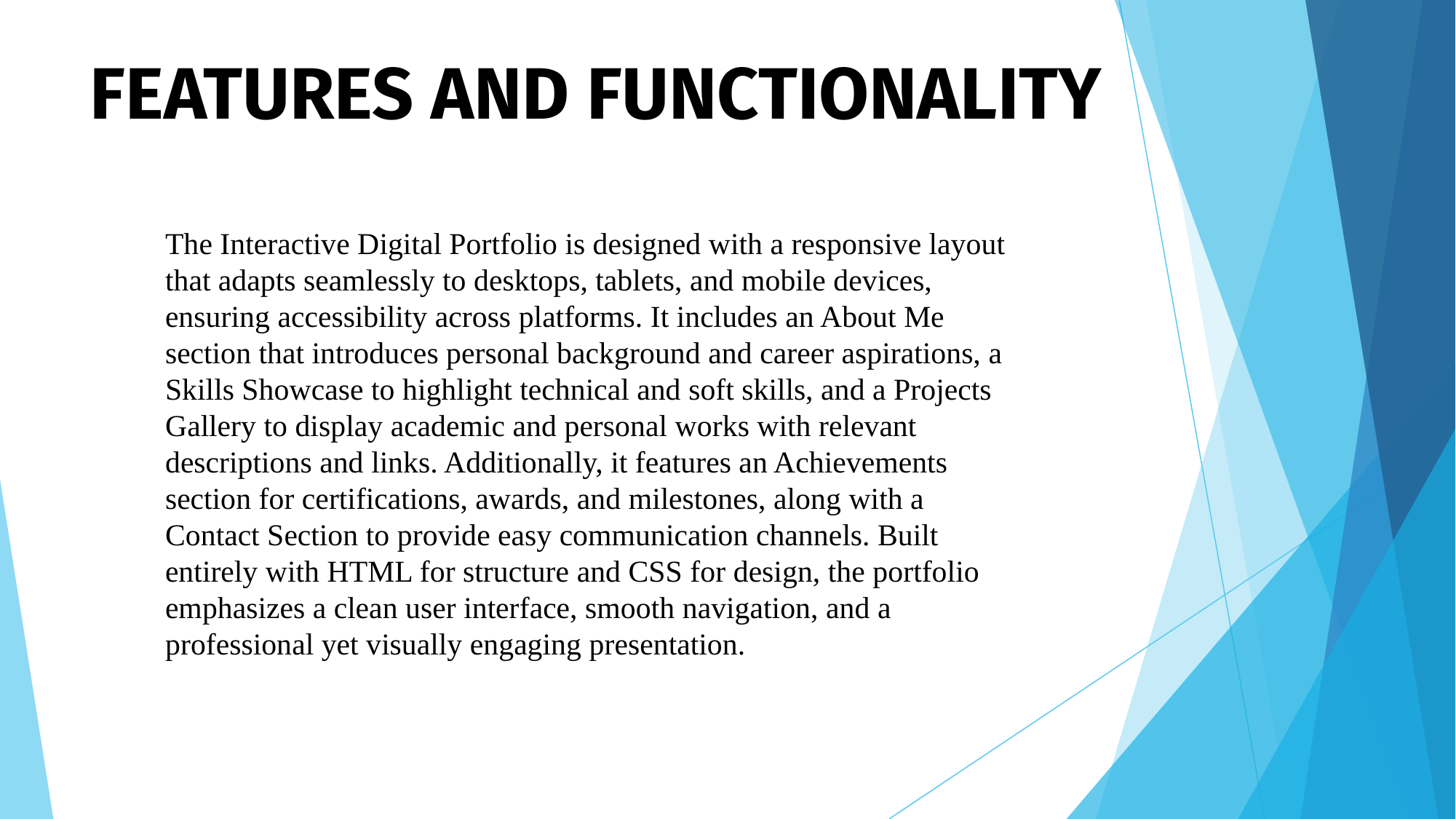

# FEATURES AND FUNCTIONALITY
The Interactive Digital Portfolio is designed with a responsive layout that adapts seamlessly to desktops, tablets, and mobile devices, ensuring accessibility across platforms. It includes an About Me section that introduces personal background and career aspirations, a Skills Showcase to highlight technical and soft skills, and a Projects Gallery to display academic and personal works with relevant descriptions and links. Additionally, it features an Achievements section for certifications, awards, and milestones, along with a Contact Section to provide easy communication channels. Built entirely with HTML for structure and CSS for design, the portfolio emphasizes a clean user interface, smooth navigation, and a professional yet visually engaging presentation.